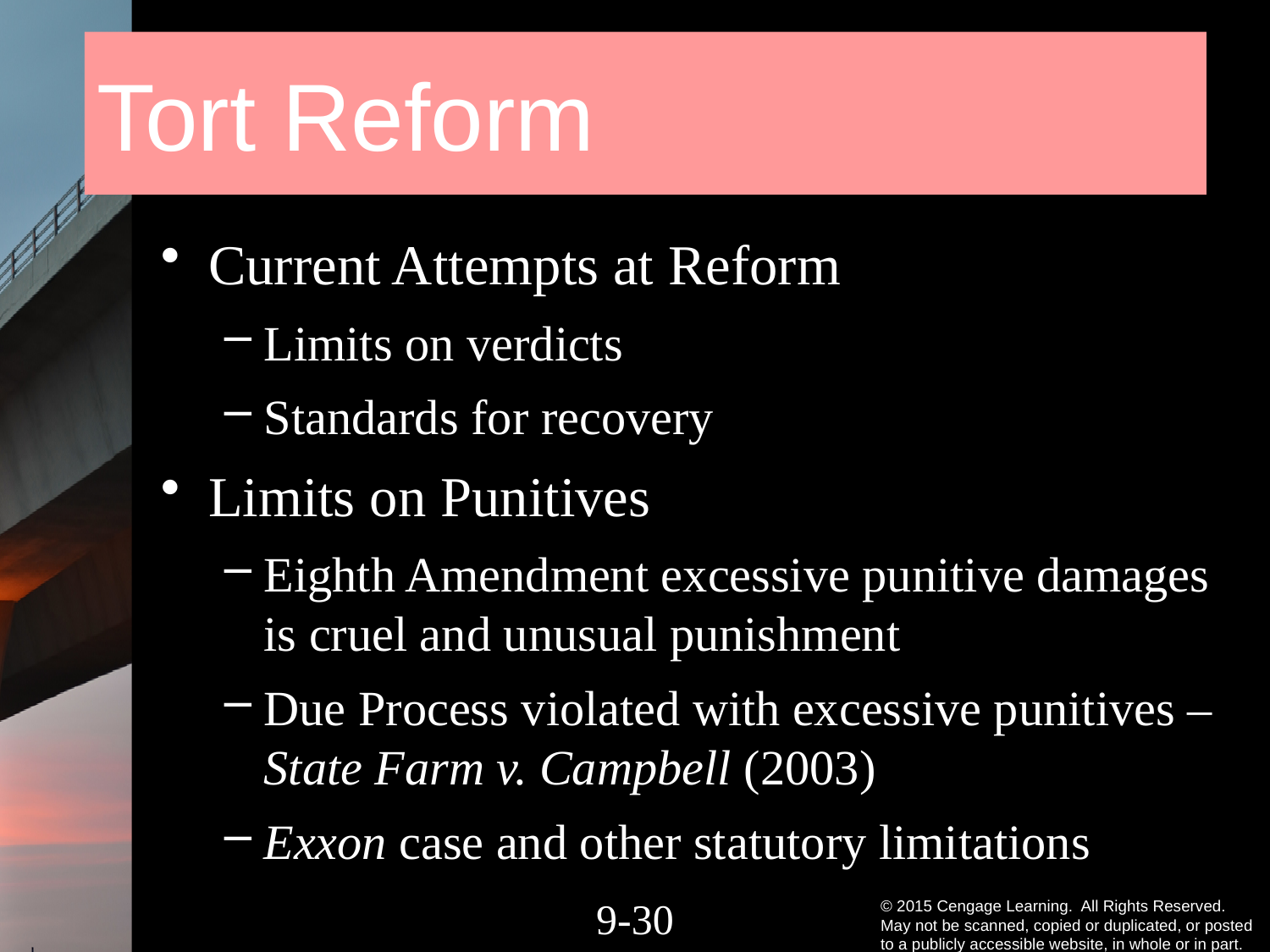

# Tort Reform
Current Attempts at Reform
Limits on verdicts
Standards for recovery
Limits on Punitives
Eighth Amendment excessive punitive damages is cruel and unusual punishment
Due Process violated with excessive punitives – State Farm v. Campbell (2003)
Exxon case and other statutory limitations
9-30